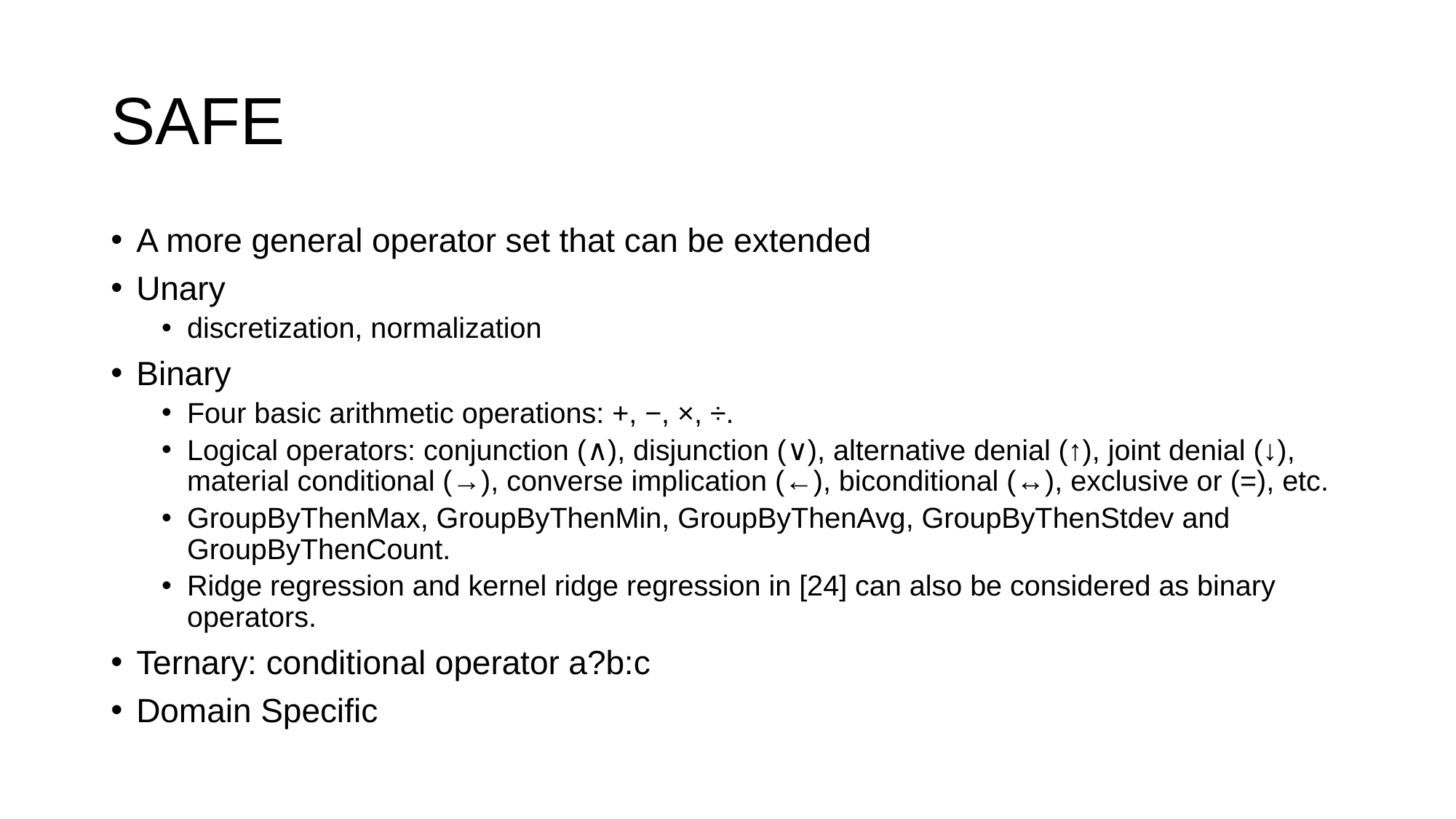

# SAFE
A more general operator set that can be extended
Unary
discretization, normalization
Binary
Four basic arithmetic operations: +, −, ×, ÷.
Logical operators: conjunction (∧), disjunction (∨), alternative denial (↑), joint denial (↓), material conditional (→), converse implication (←), biconditional (↔), exclusive or (=), etc.
GroupByThenMax, GroupByThenMin, GroupByThenAvg, GroupByThenStdev and GroupByThenCount.
Ridge regression and kernel ridge regression in [24] can also be considered as binary operators.
Ternary: conditional operator a?b:c
Domain Specific